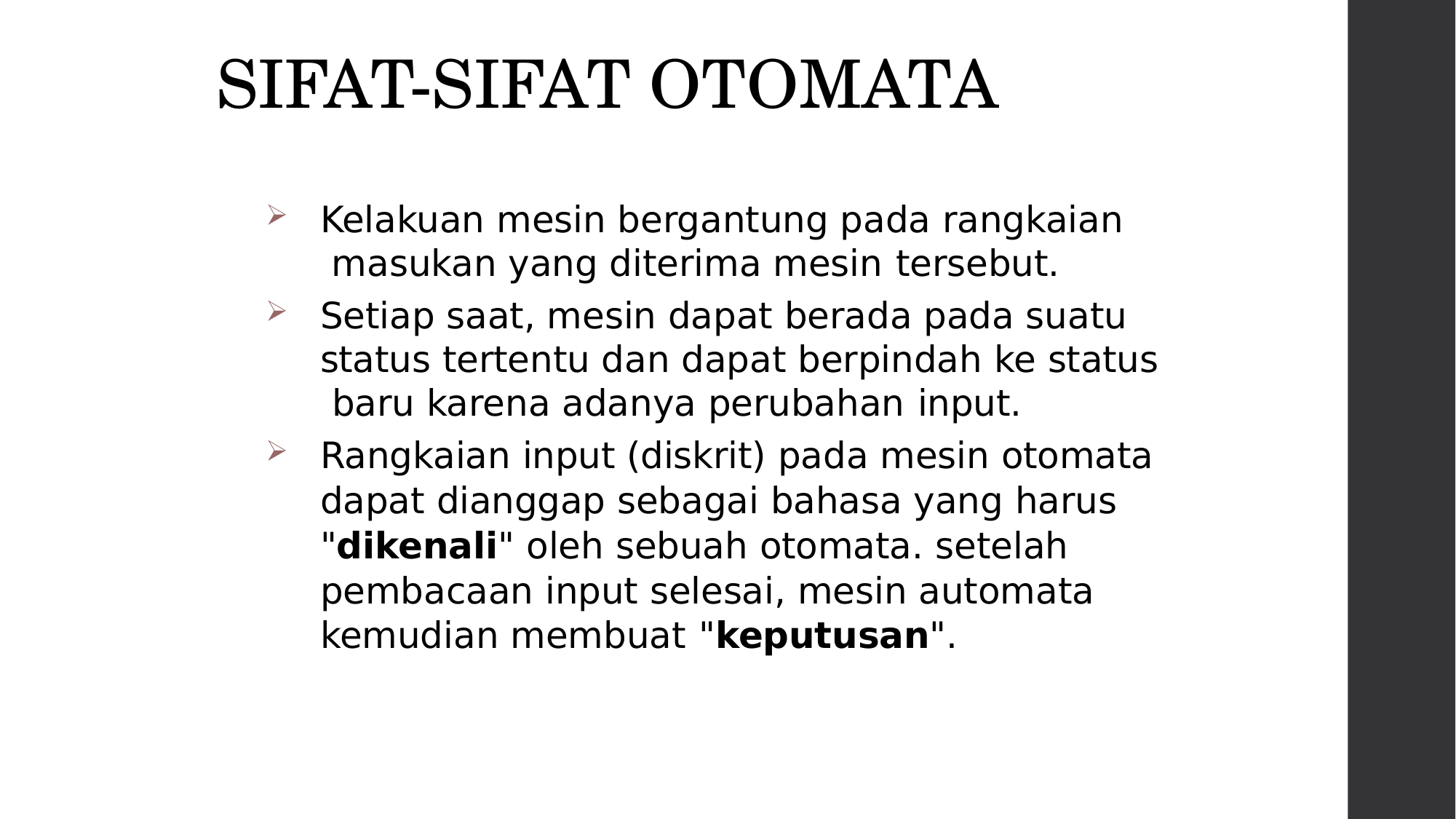

# SIFAT-SIFAT OTOMATA
Kelakuan mesin bergantung pada rangkaian  masukan yang diterima mesin tersebut.
Setiap saat, mesin dapat berada pada suatu  status tertentu dan dapat berpindah ke status  baru karena adanya perubahan input.
Rangkaian input (diskrit) pada mesin otomata  dapat dianggap sebagai bahasa yang harus  "dikenali" oleh sebuah otomata. setelah  pembacaan input selesai, mesin automata  kemudian membuat "keputusan".